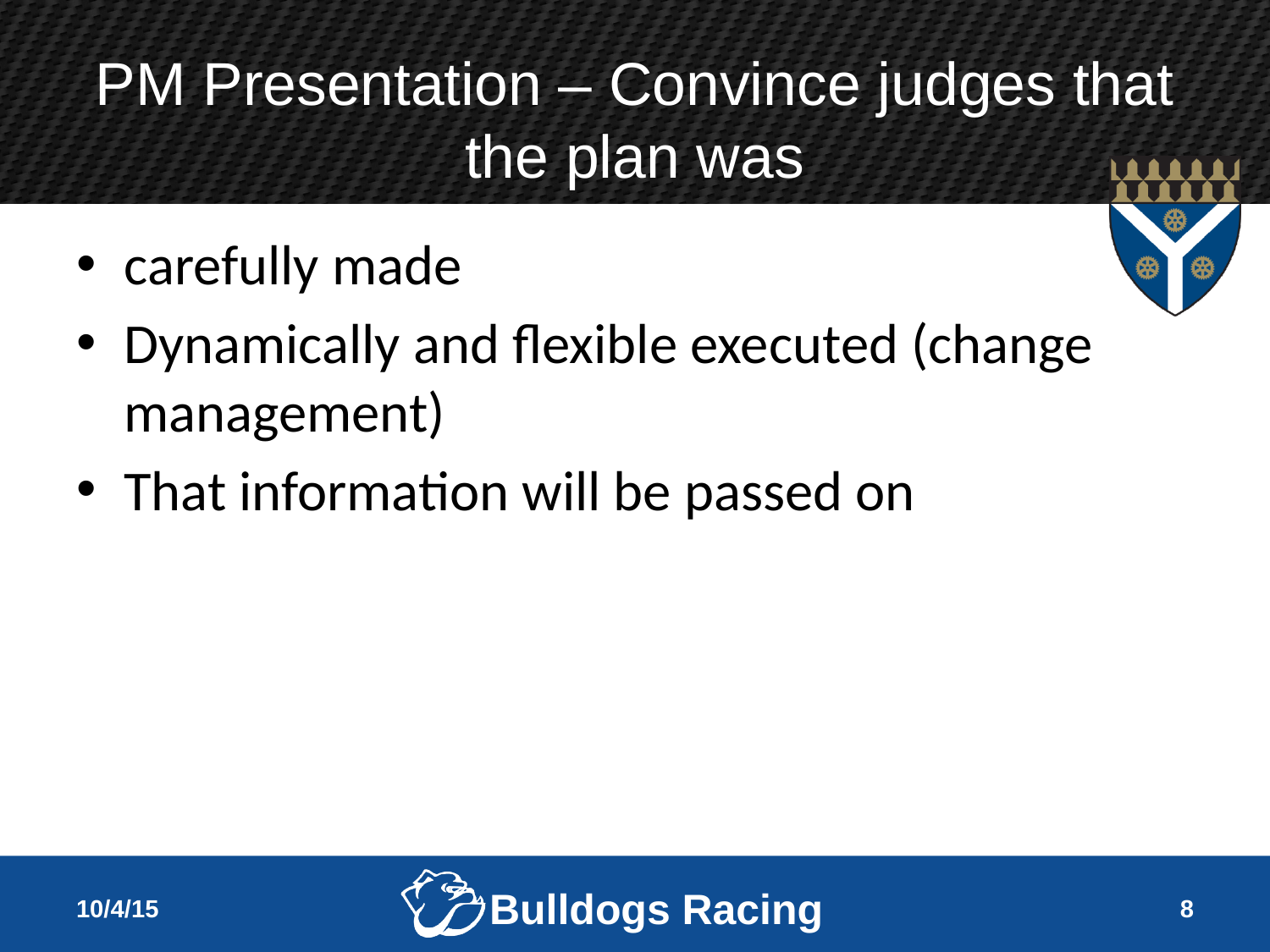

# PM Presentation – Convince judges that the plan was
carefully made
Dynamically and flexible executed (change management)
That information will be passed on

10/4/15
Bulldogs Racing
8